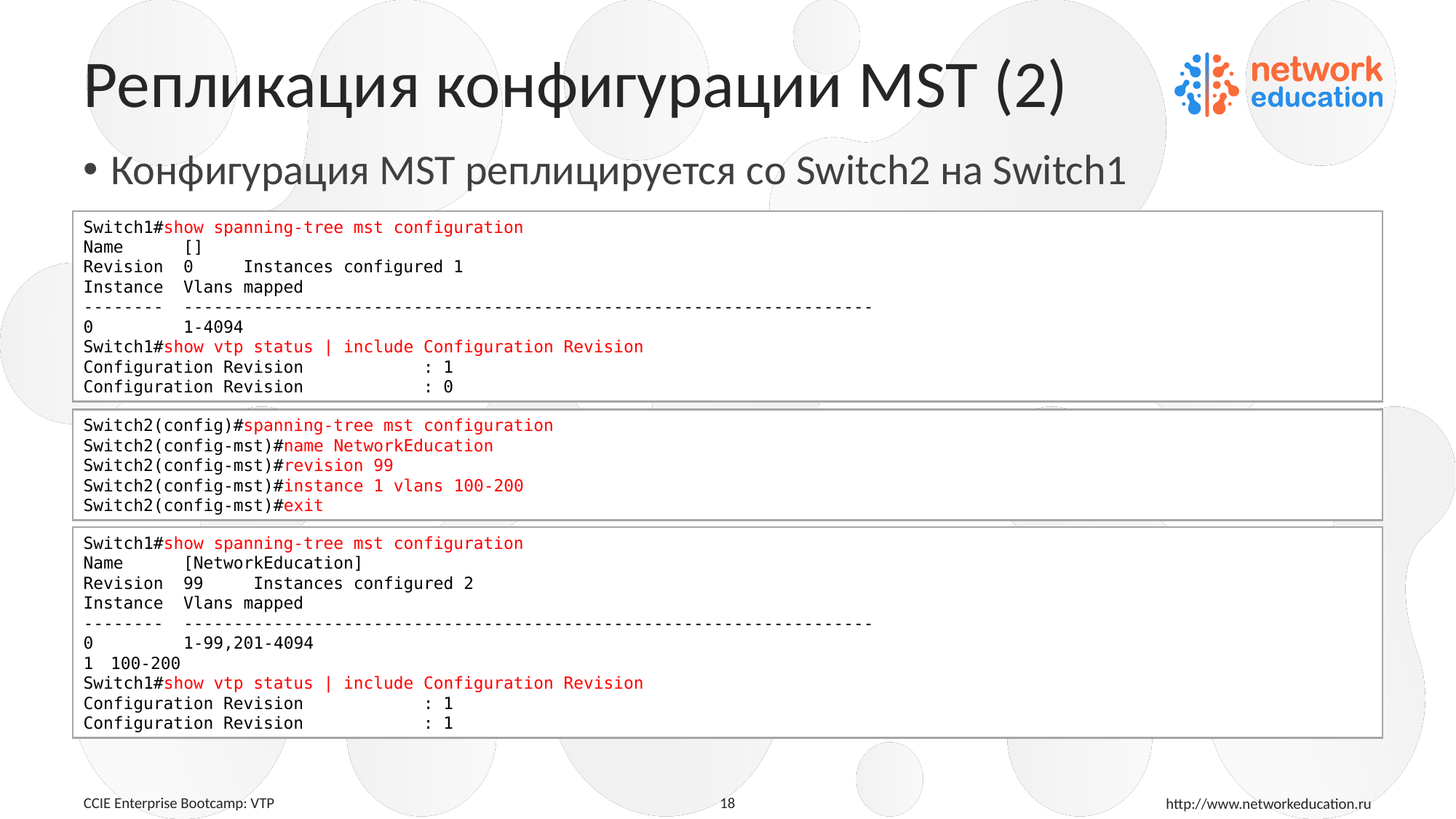

# Репликация конфигурации MST (2)
Конфигурация MST реплицируется со Switch2 на Switch1
Switch1#show spanning-tree mst configuration
Name      []
Revision  0     Instances configured 1
Instance  Vlans mapped
--------  ---------------------------------------------------------------------
0         1-4094
Switch1#show vtp status | include Configuration Revision
Configuration Revision            : 1
Configuration Revision            : 0
Switch2(config)#spanning-tree mst configuration
Switch2(config-mst)#name NetworkEducation
Switch2(config-mst)#revision 99
Switch2(config-mst)#instance 1 vlans 100-200
Switch2(config-mst)#exit
Switch1#show spanning-tree mst configuration
Name      [NetworkEducation]
Revision  99     Instances configured 2
Instance  Vlans mapped
--------  ---------------------------------------------------------------------
0         1-99,201-4094
100-200
Switch1#show vtp status | include Configuration Revision
Configuration Revision            : 1
Configuration Revision            : 1
18
CCIE Enterprise Bootcamp: VTP